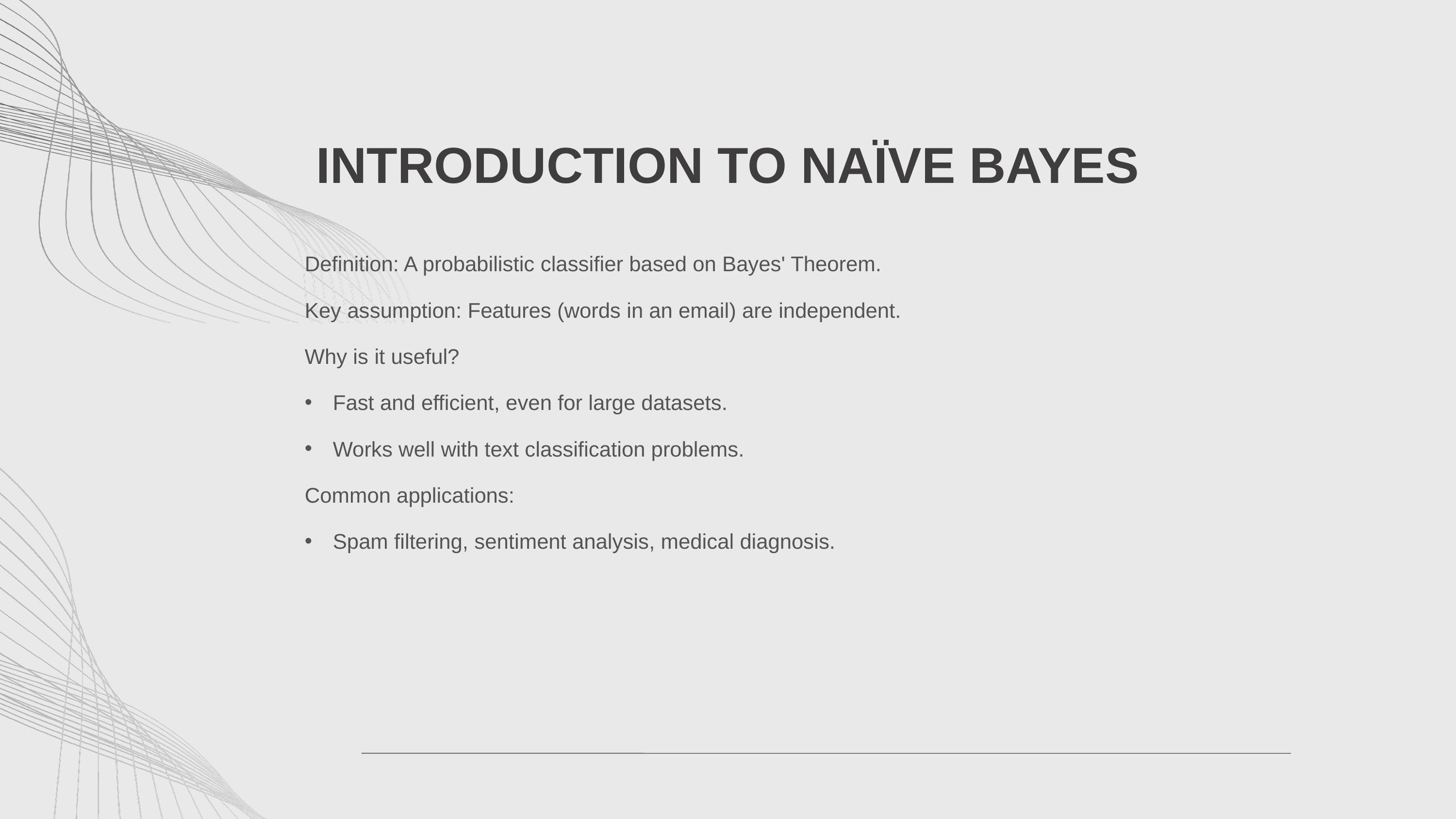

INTRODUCTION TO NAÏVE BAYES

Definition: A probabilistic classifier based on Bayes' Theorem.
Key assumption: Features (words in an email) are independent.
Why is it useful?
Fast and efficient, even for large datasets.
Works well with text classification problems.
Common applications:
Spam filtering, sentiment analysis, medical diagnosis.